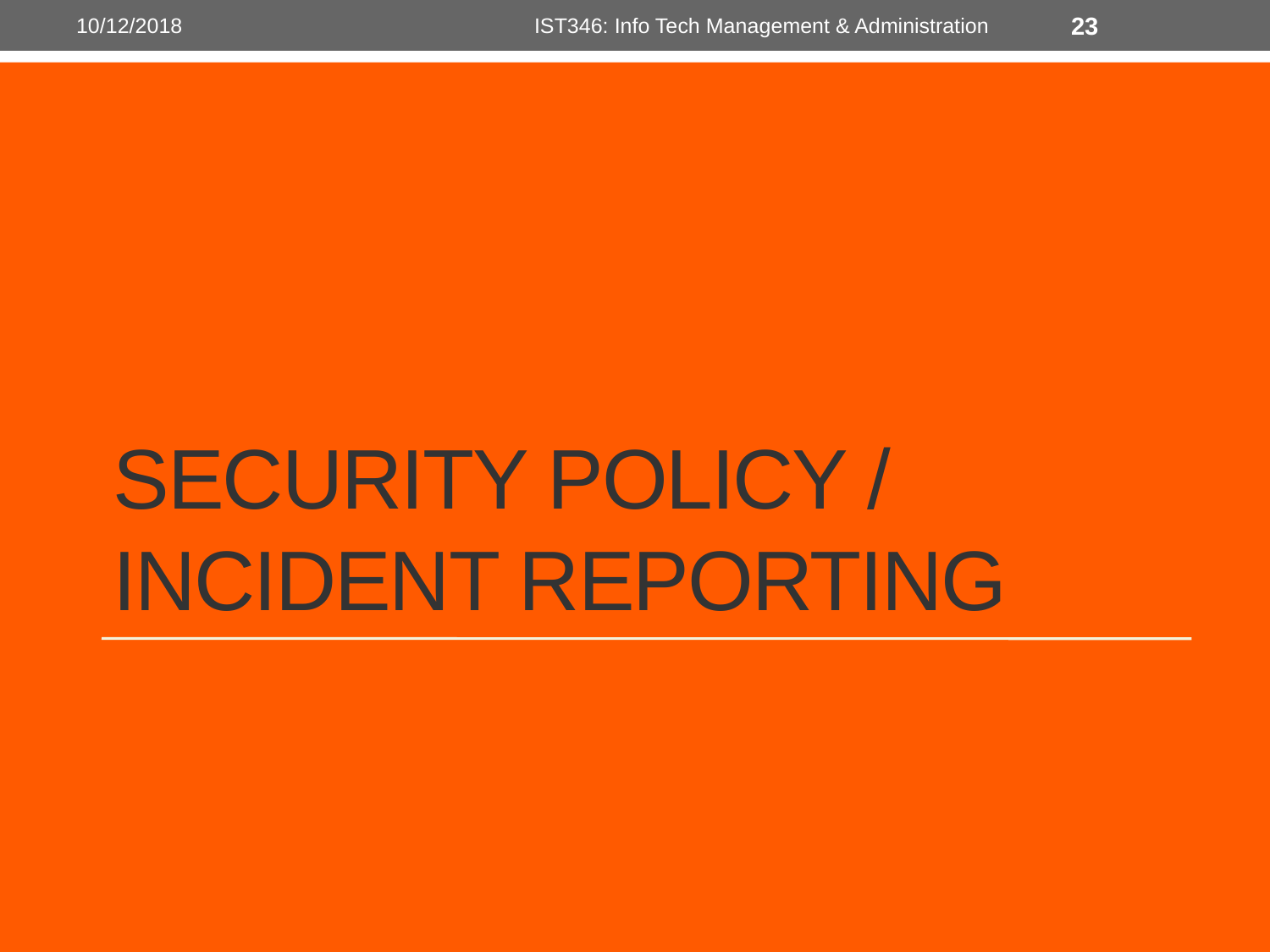

10/12/2018
IST346: Info Tech Management & Administration
23
# Security Policy / Incident Reporting